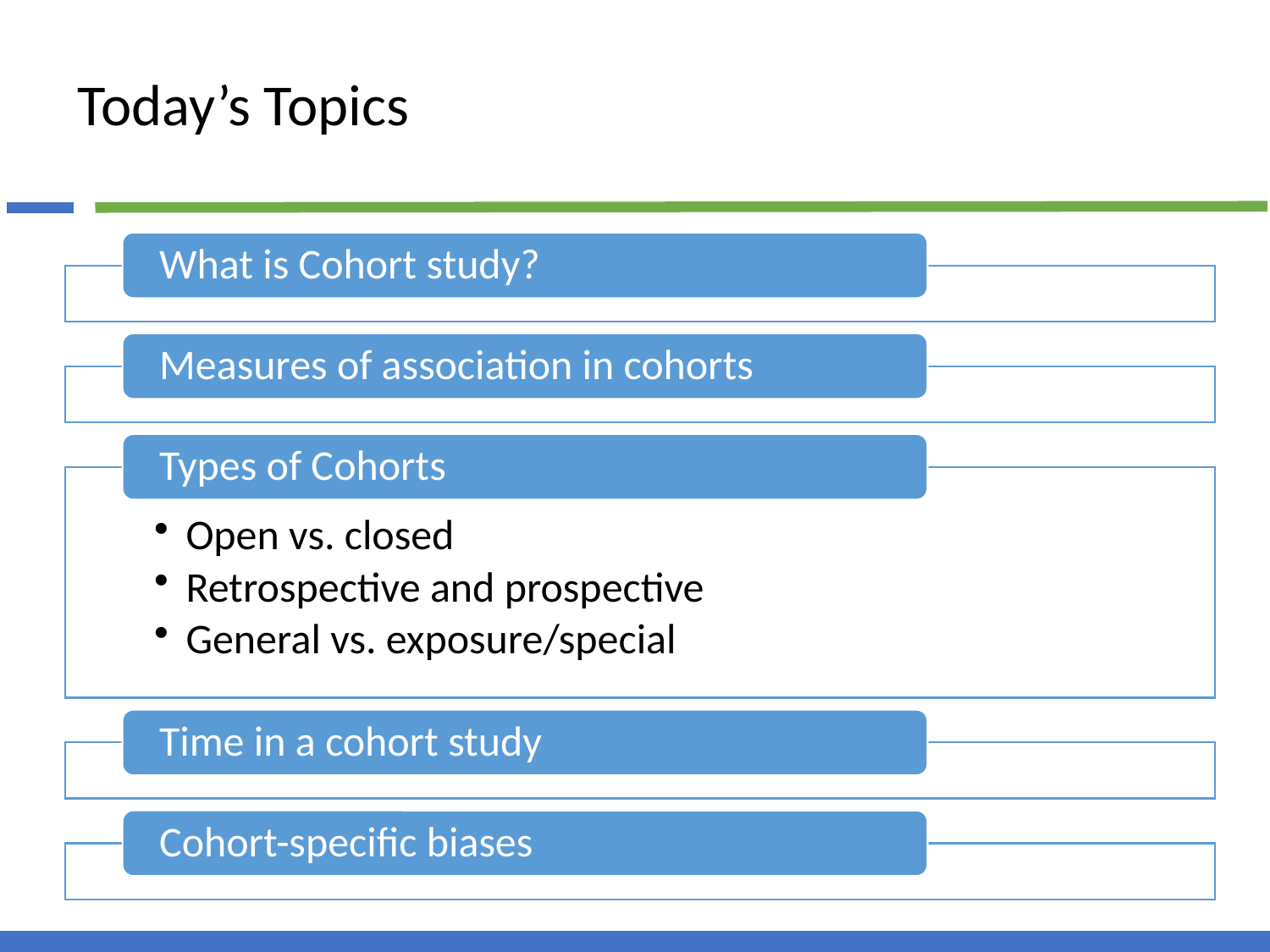

# Today’s Topics
What is Cohort study?
Measures of association in cohorts
Open vs. closed
Retrospective and prospective
General vs. exposure/special
Types of Cohorts
Time in a cohort study
Cohort-specific biases